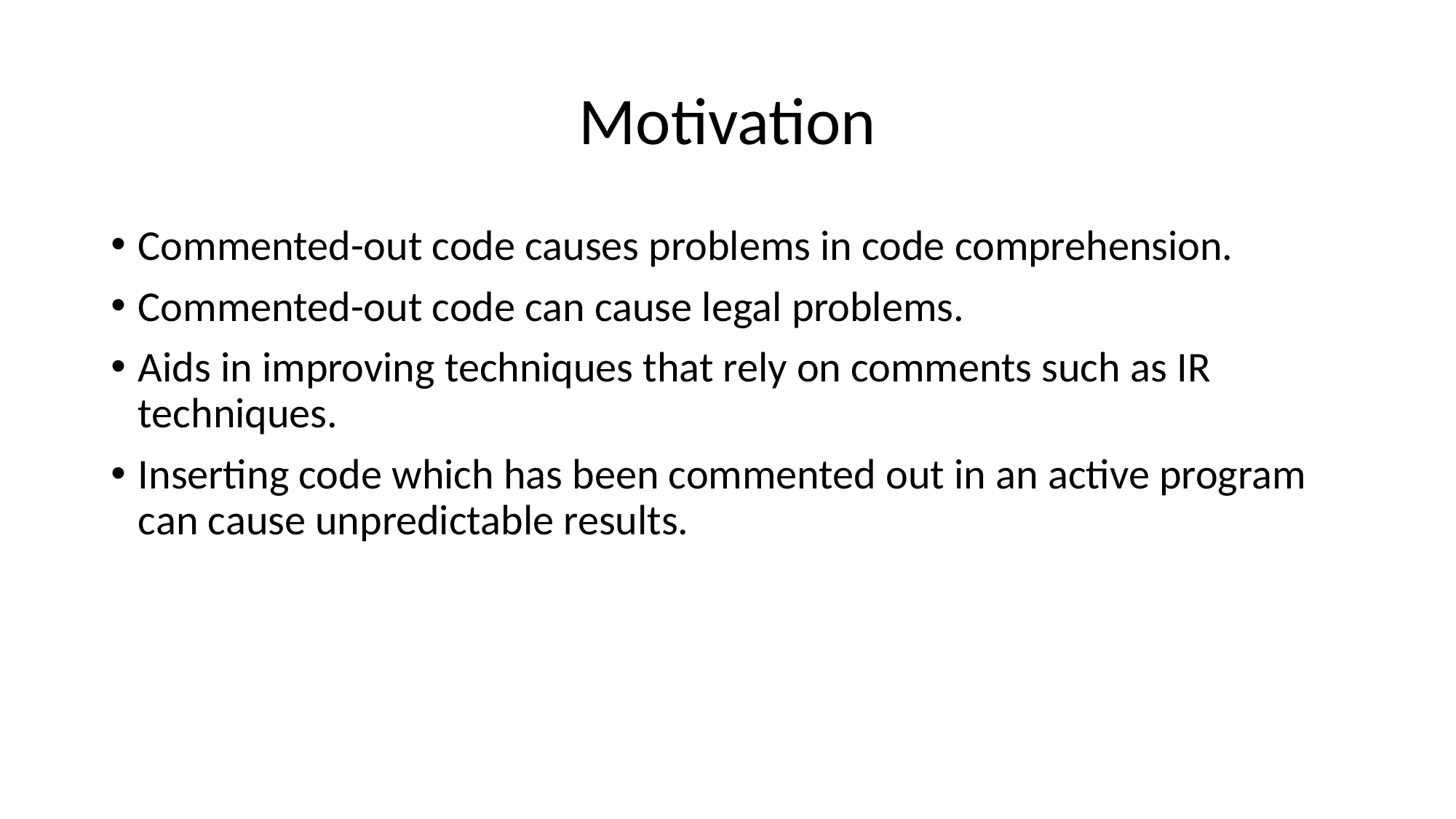

# Motivation
Commented-out code causes problems in code comprehension.
Commented-out code can cause legal problems.
Aids in improving techniques that rely on comments such as IR techniques.
Inserting code which has been commented out in an active program can cause unpredictable results.